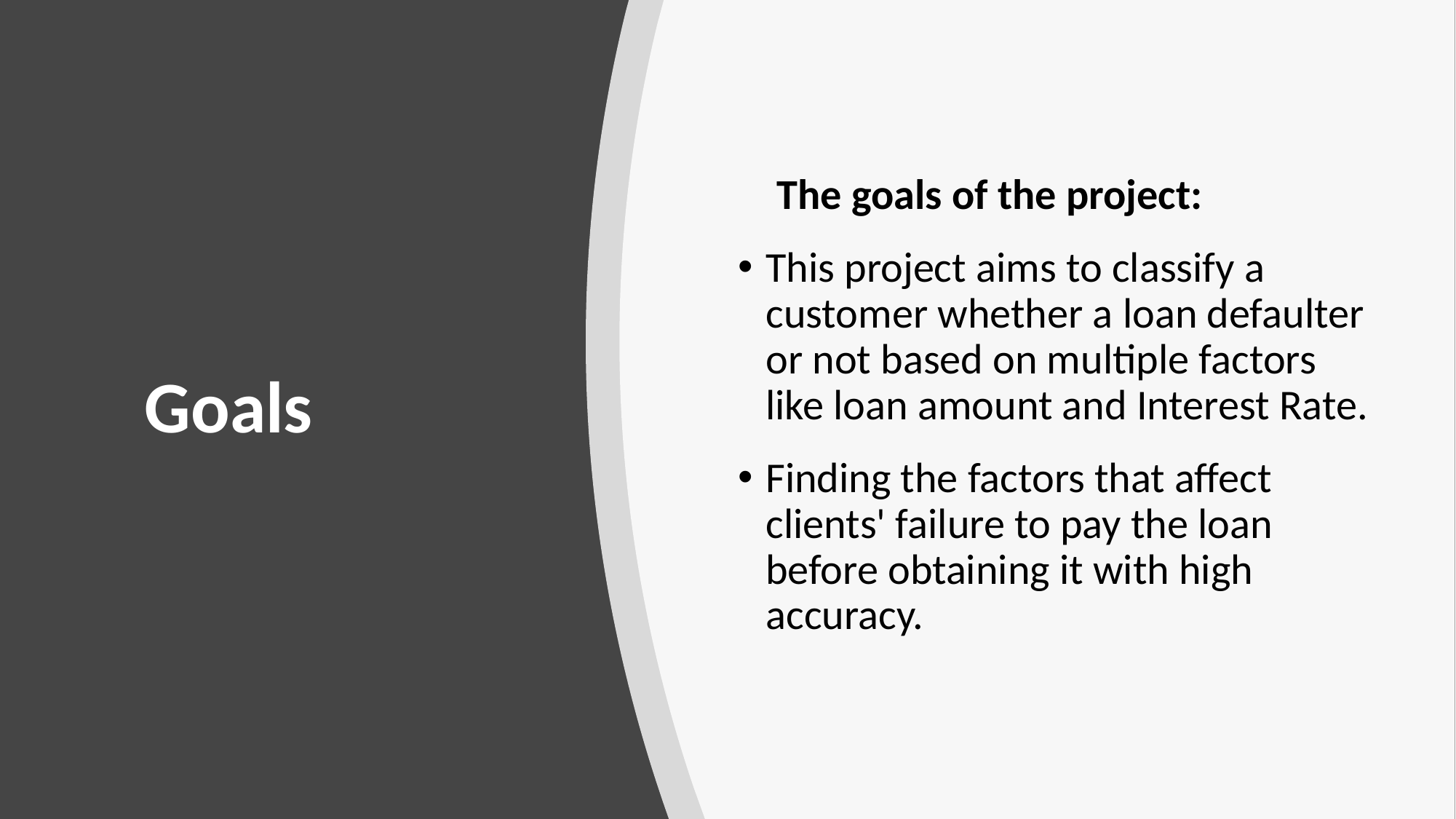

# Goals
    The goals of the project:
This project aims to classify a customer whether a loan defaulter or not based on multiple factors like loan amount and Interest Rate.
Finding the factors that affect clients' failure to pay the loan before obtaining it with high accuracy.